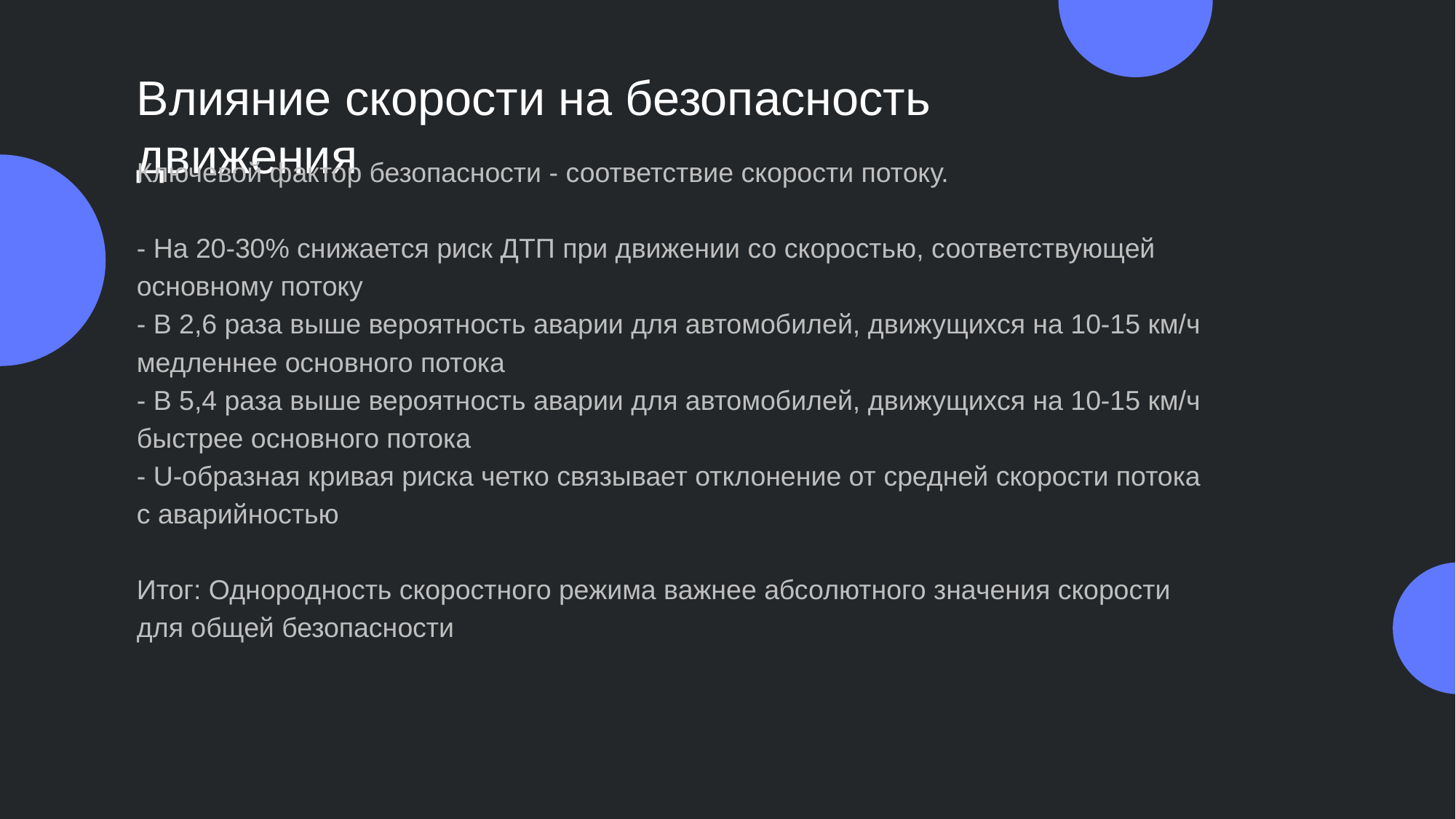

Влияние скорости на безопасность движения
Ключевой фактор безопасности - соответствие скорости потоку.
- На 20-30% снижается риск ДТП при движении со скоростью, соответствующей основному потоку
- В 2,6 раза выше вероятность аварии для автомобилей, движущихся на 10-15 км/ч медленнее основного потока
- В 5,4 раза выше вероятность аварии для автомобилей, движущихся на 10-15 км/ч быстрее основного потока
- U-образная кривая риска четко связывает отклонение от средней скорости потока с аварийностью
Итог: Однородность скоростного режима важнее абсолютного значения скорости для общей безопасности